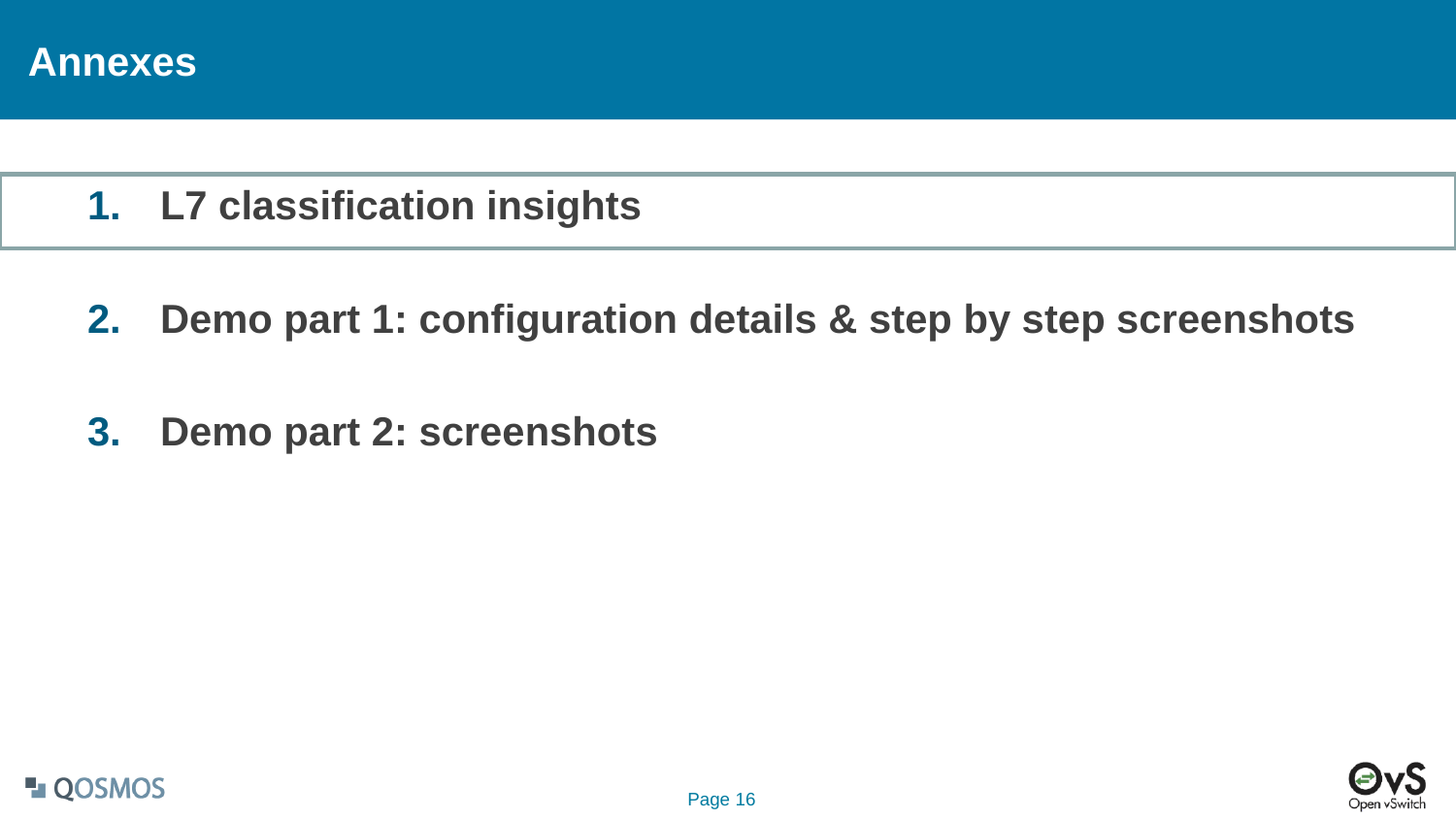

# Annexes

L7 classification insights

Demo part 1: configuration details & step by step screenshots

Demo part 2: screenshots
 Page 16